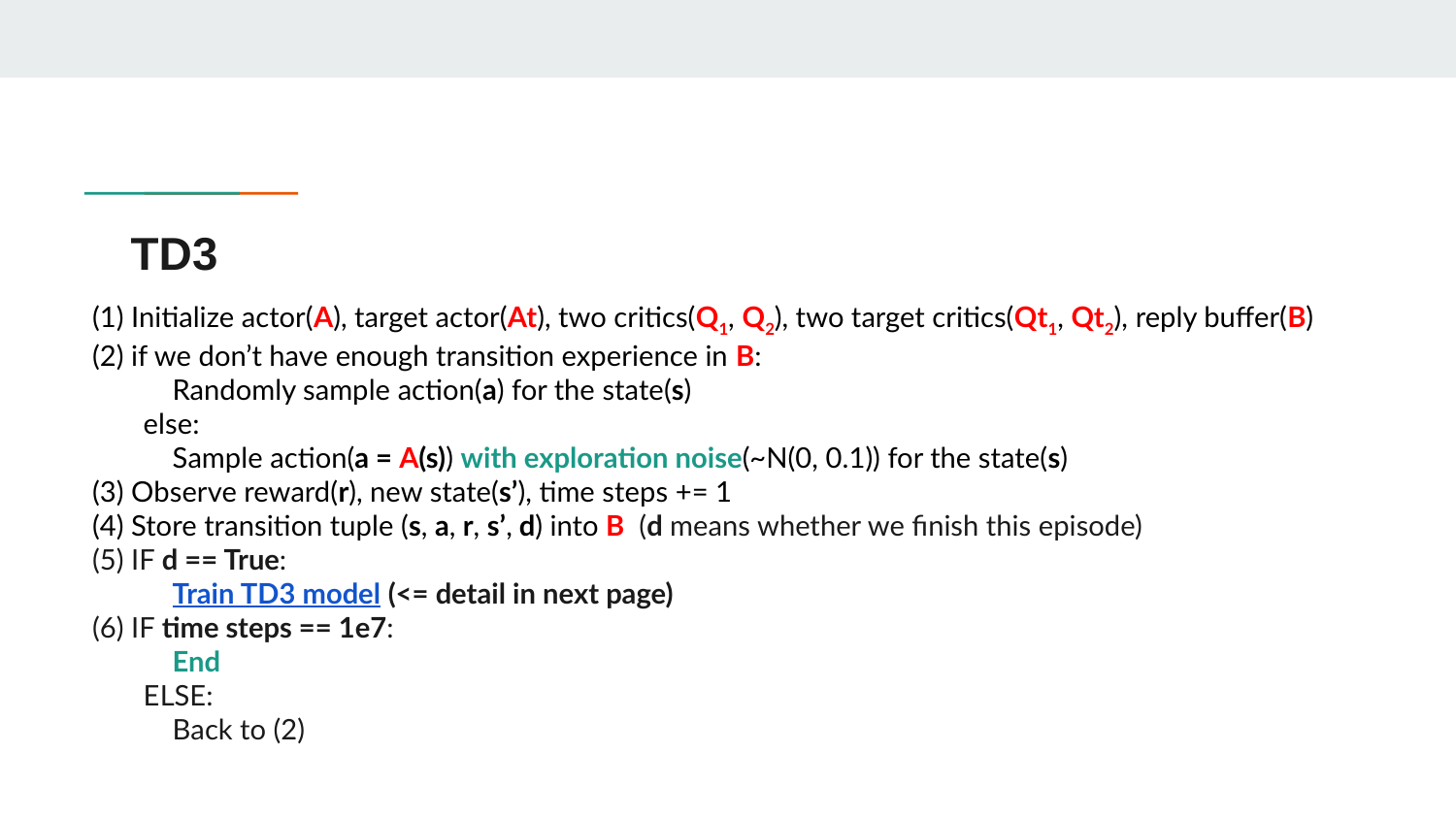

# TD3
(1) Initialize actor(A), target actor(At), two critics(Q1, Q2), two target critics(Qt1, Qt2), reply buffer(B)
(2) if we don’t have enough transition experience in B:
           Randomly sample action(a) for the state(s)
       else:
           Sample action(a = A(s)) with exploration noise(~N(0, 0.1)) for the state(s)
(3) Observe reward(r), new state(s’), time steps += 1
(4) Store transition tuple (s, a, r, s’, d) into B  (d means whether we finish this episode)
(5) IF d == True:
           Train TD3 model (<= detail in next page)
(6) IF time steps == 1e7:
           End
       ELSE:
           Back to (2)